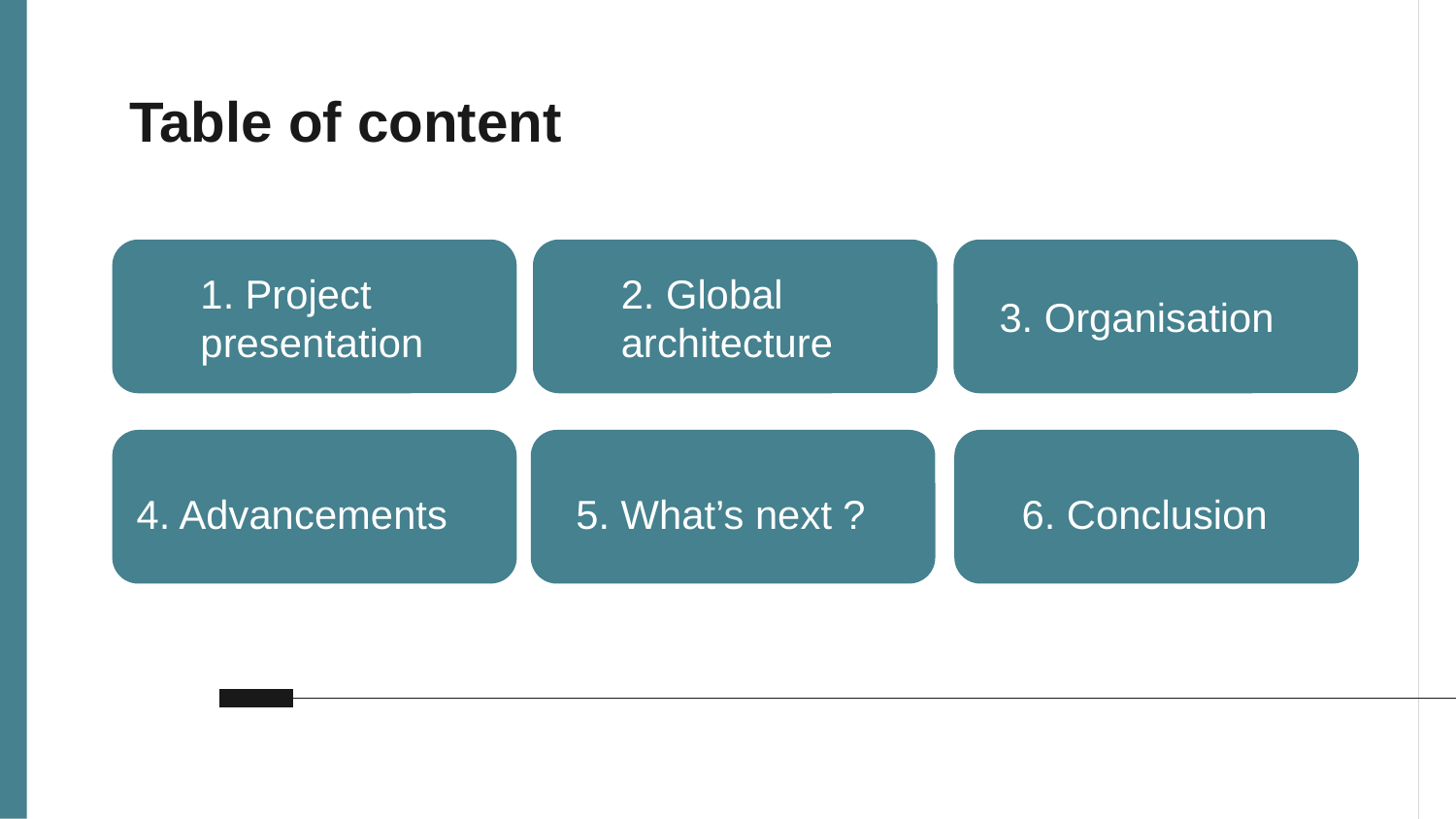

# Table of content

1. Project presentation
2. Global architecture
3. Organisation

4. Advancements
5. What’s next ?
6. Conclusion
4. Advancements